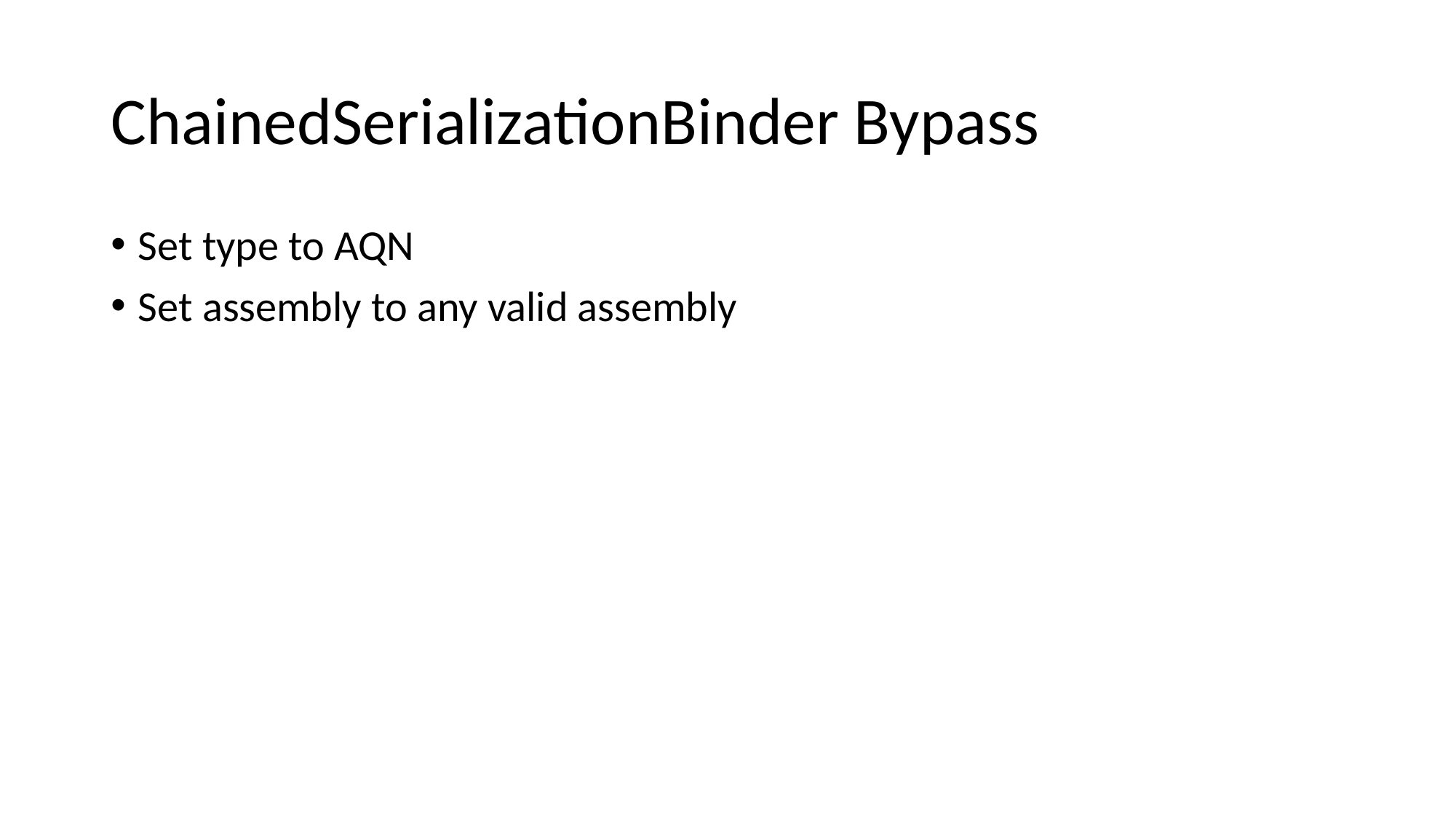

# ChainedSerializationBinder Bypass
Set type to AQN
Set assembly to any valid assembly